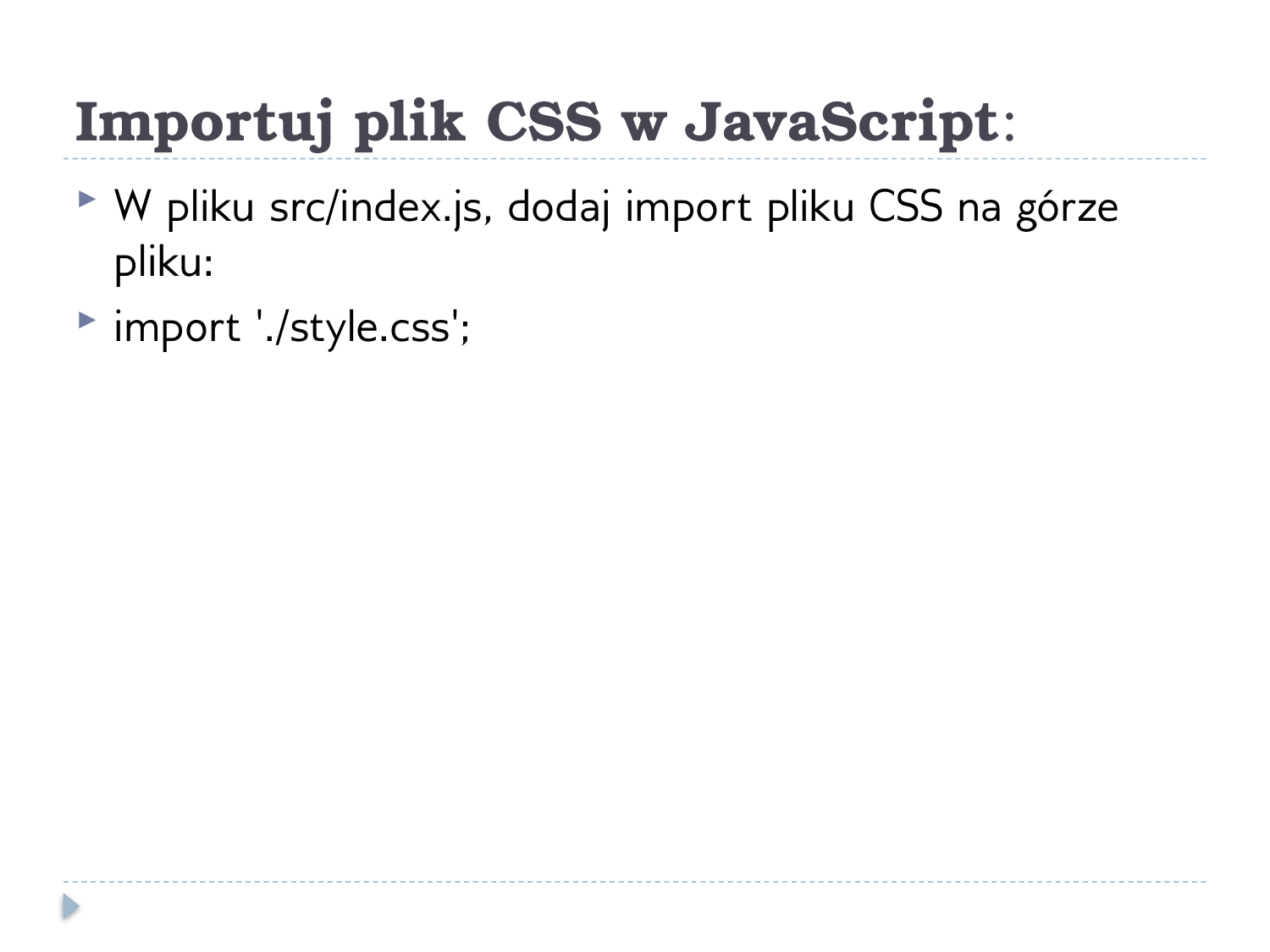

# Importuj plik CSS w JavaScript:
W pliku src/index.js, dodaj import pliku CSS na górze pliku:
import './style.css';